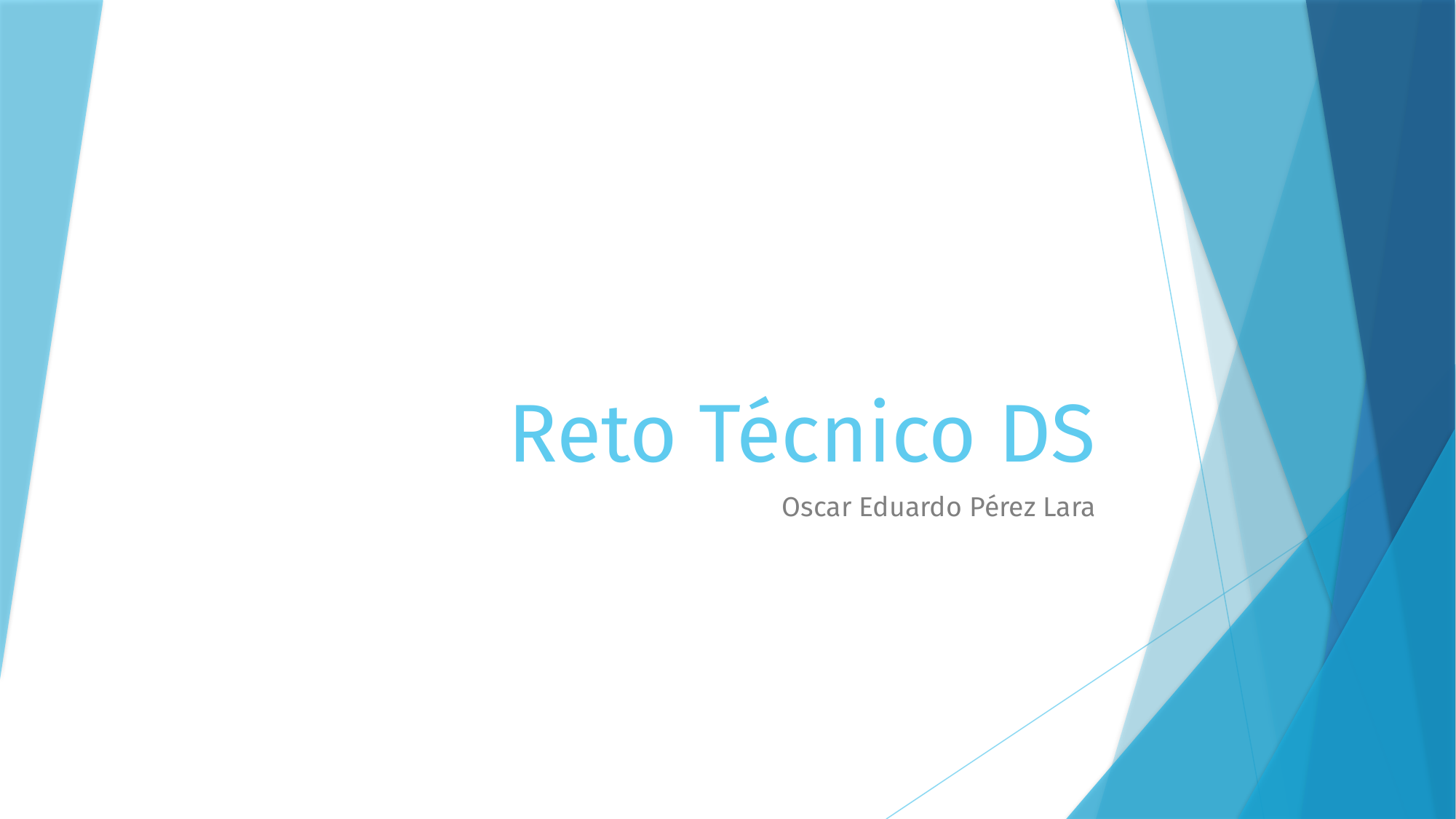

# Reto Técnico DS
Oscar Eduardo Pérez Lara